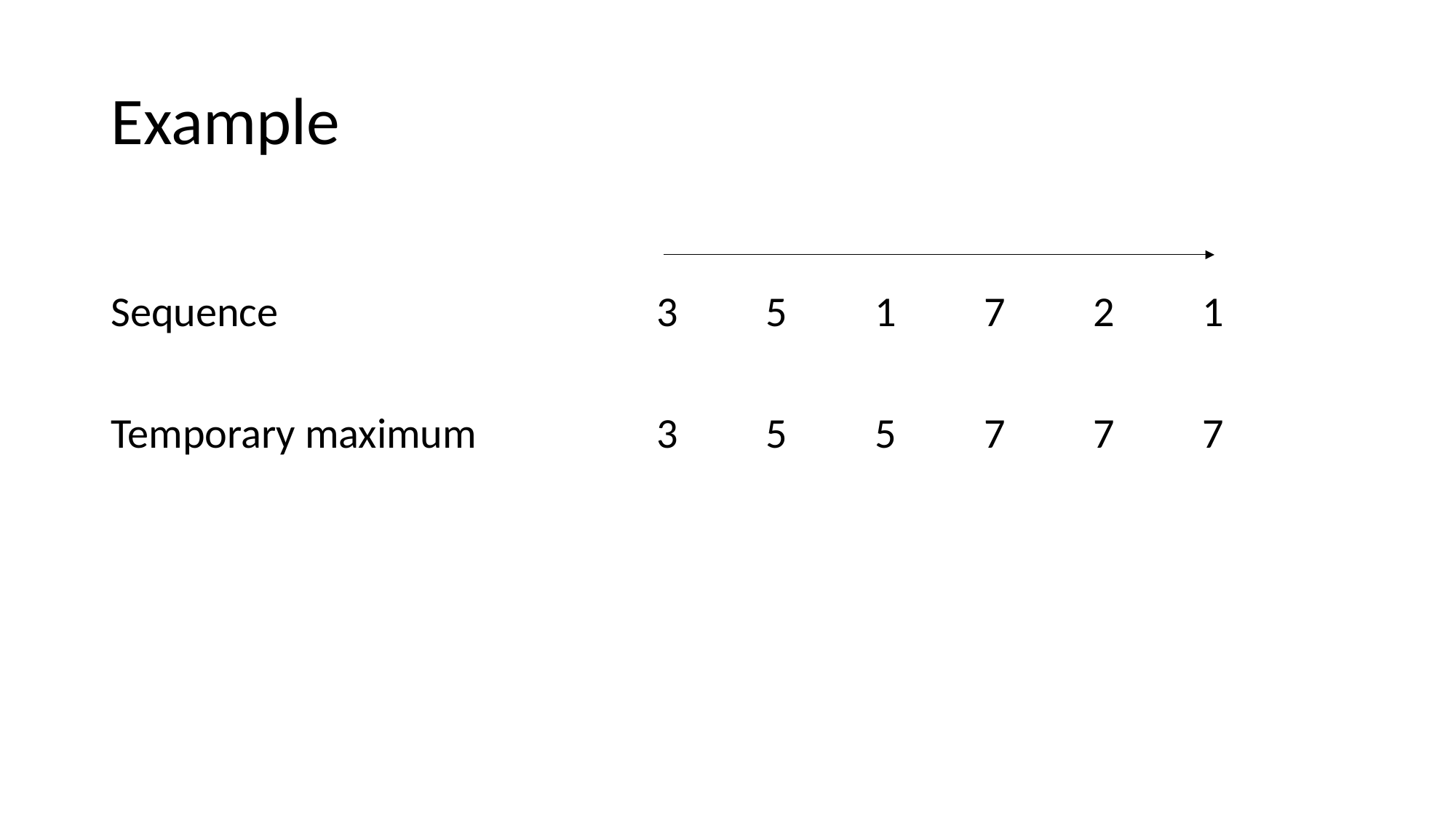

# Example

Sequence				3	5	1	7	2	1

Temporary maximum		3	5	5	7	7	7